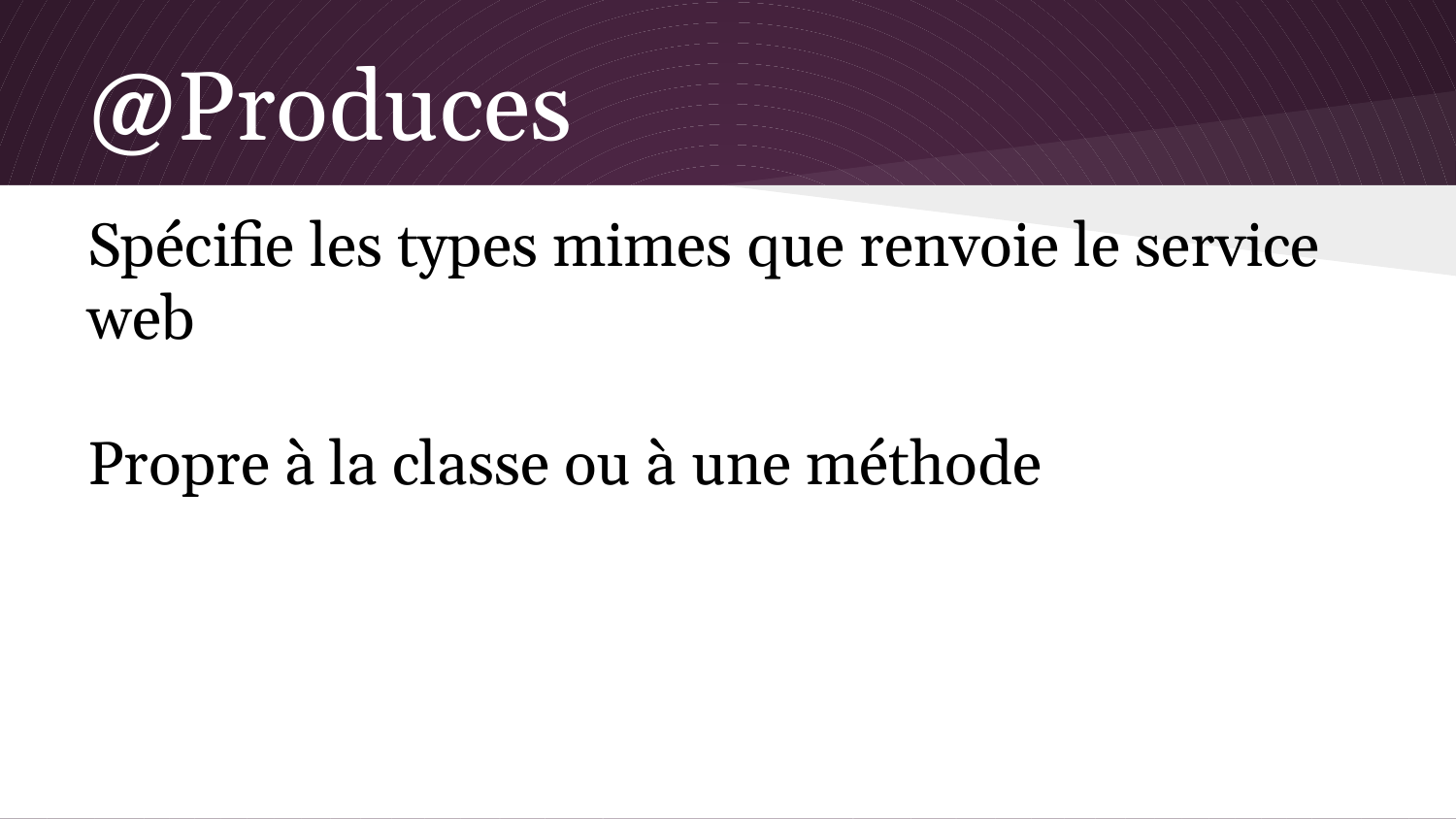

# @Produces
Spécifie les types mimes que renvoie le service web

Propre à la classe ou à une méthode